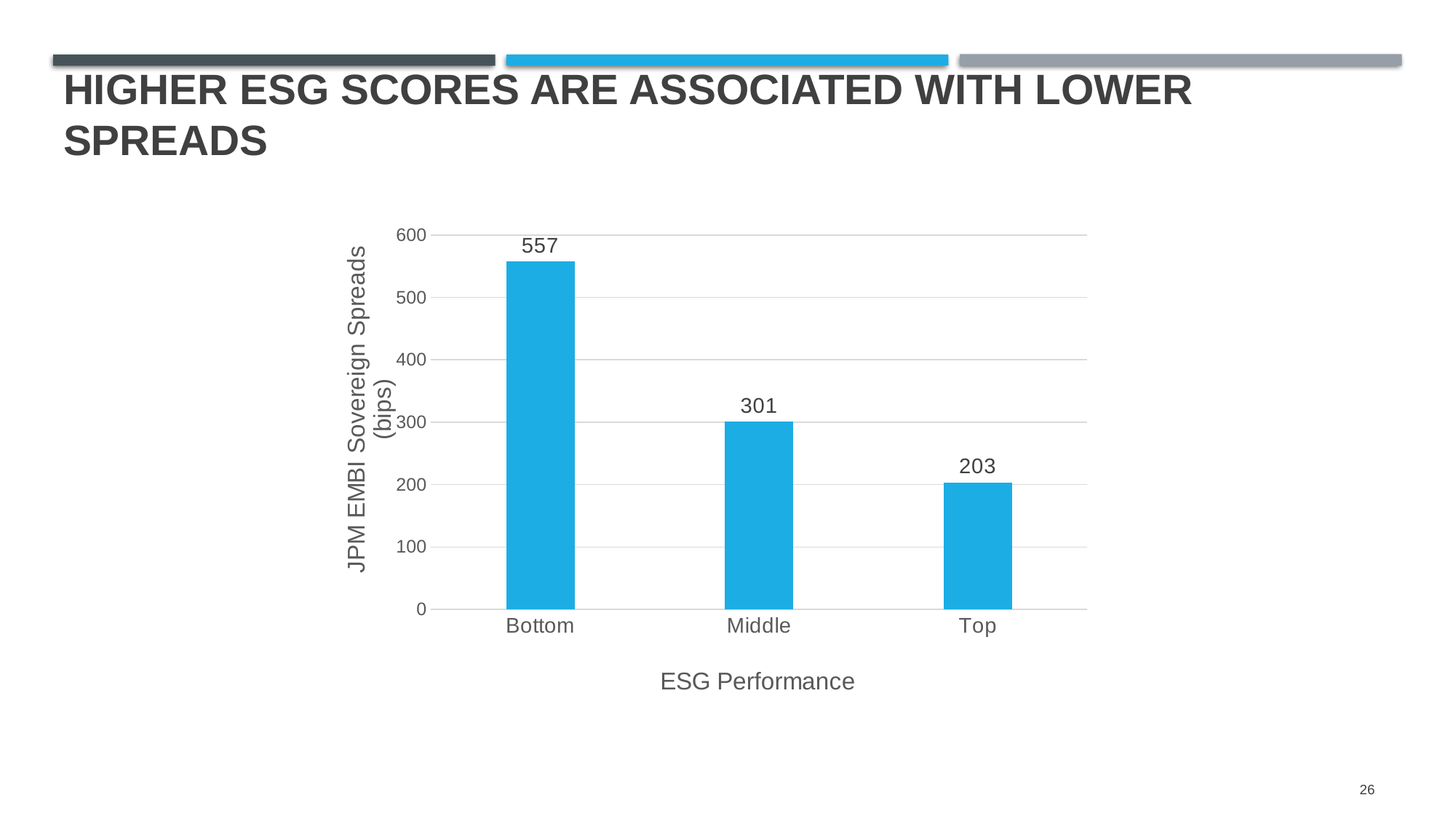

# HIGHER ESG SCORES are ASSOCIATED WITH LOWER SPREADS

### Chart

| Category |  |
|---|---|
| Bottom | 557.3852941176472 |
| Middle | 300.87941176470594 |
| Top | 203.44705882352937 |
26